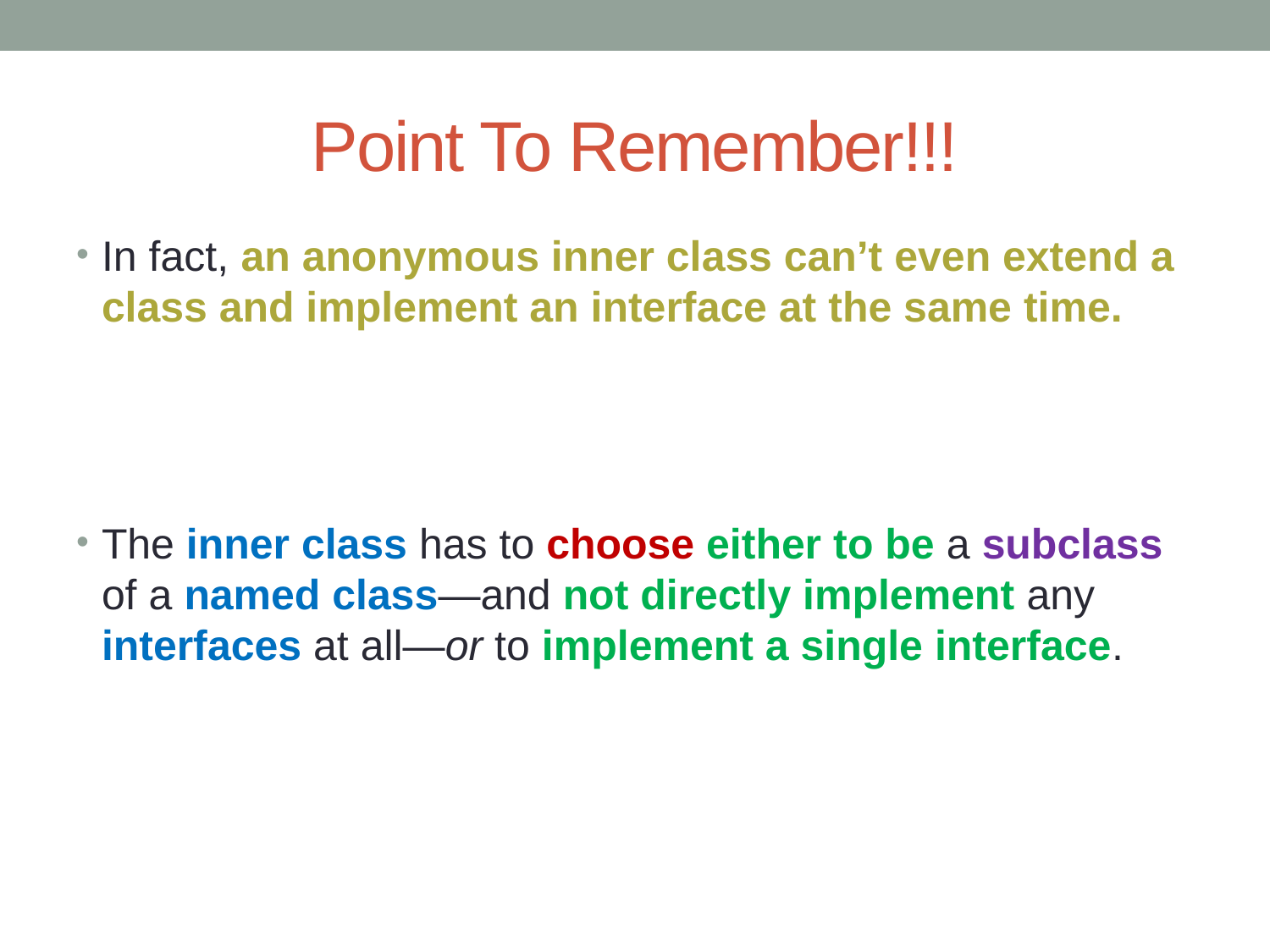

# Point To Remember!!!
In fact, an anonymous inner class can’t even extend a class and implement an interface at the same time.

The inner class has to choose either to be a subclass of a named class—and not directly implement any interfaces at all—or to implement a single interface.